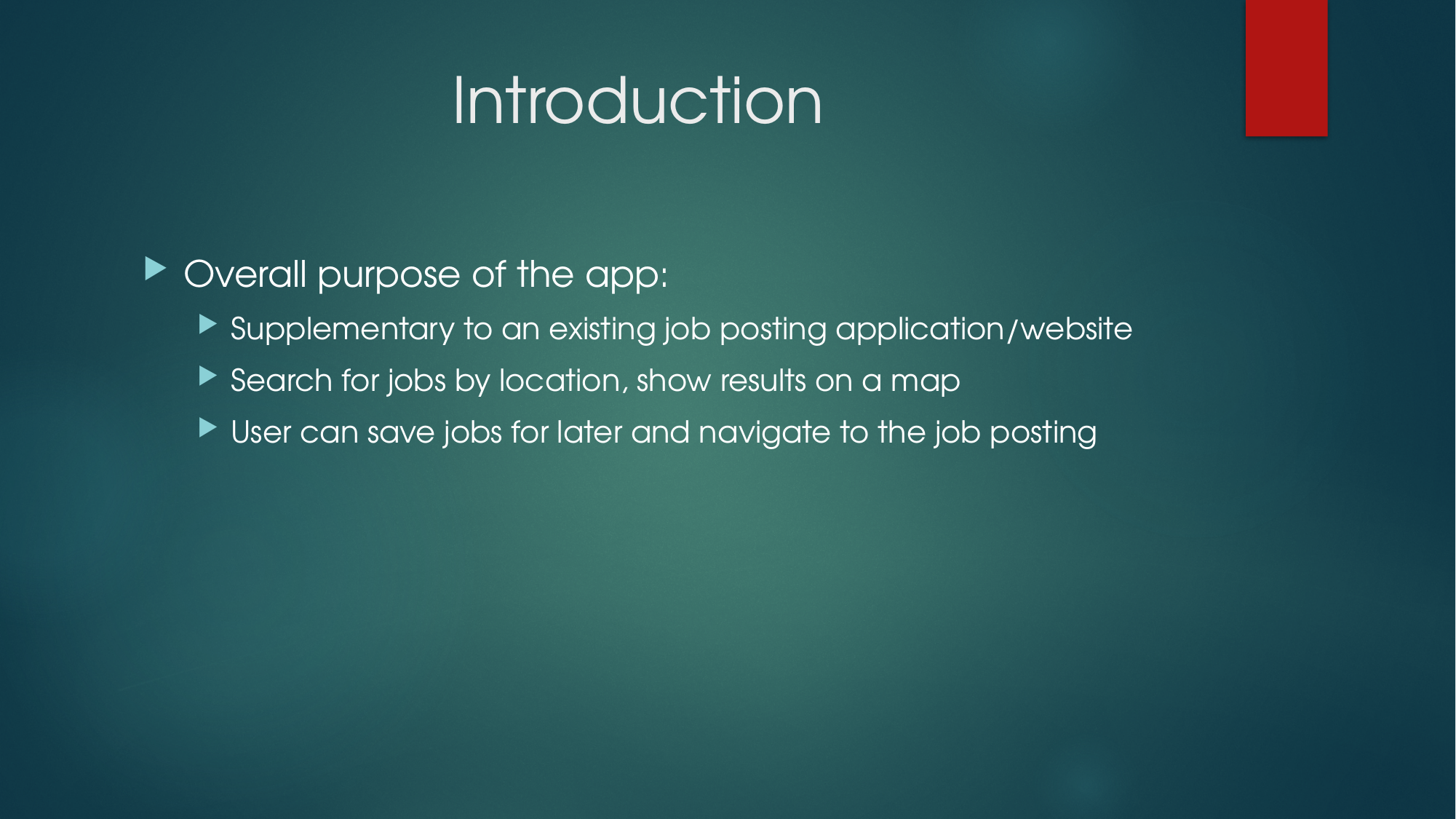

# Introduction
Overall purpose of the app:
Supplementary to an existing job posting application/website
Search for jobs by location, show results on a map
User can save jobs for later and navigate to the job posting